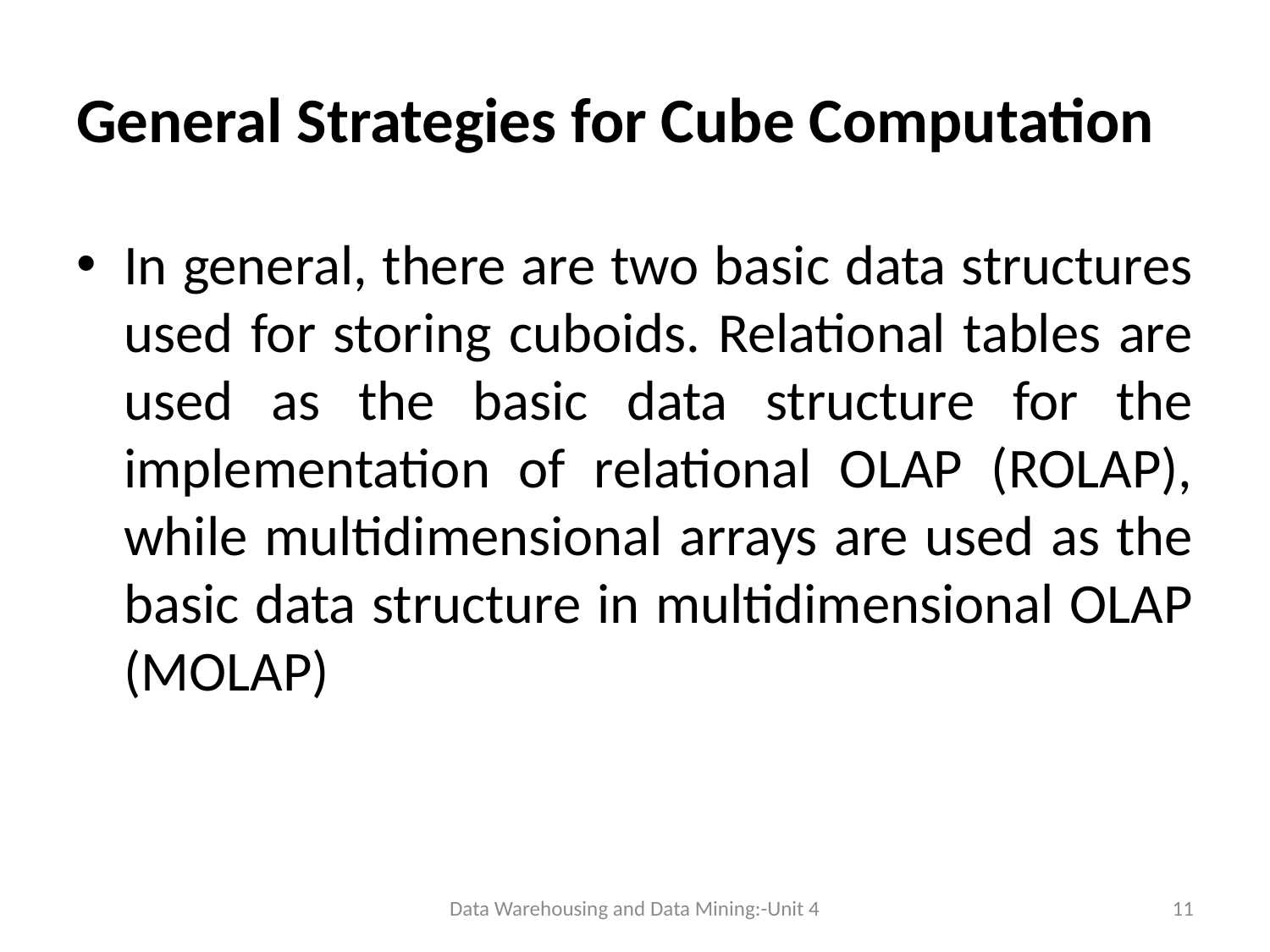

# General Strategies for Cube Computation
In general, there are two basic data structures used for storing cuboids. Relational tables are used as the basic data structure for the implementation of relational OLAP (ROLAP), while multidimensional arrays are used as the basic data structure in multidimensional OLAP (MOLAP)
Data Warehousing and Data Mining:-Unit 4
11